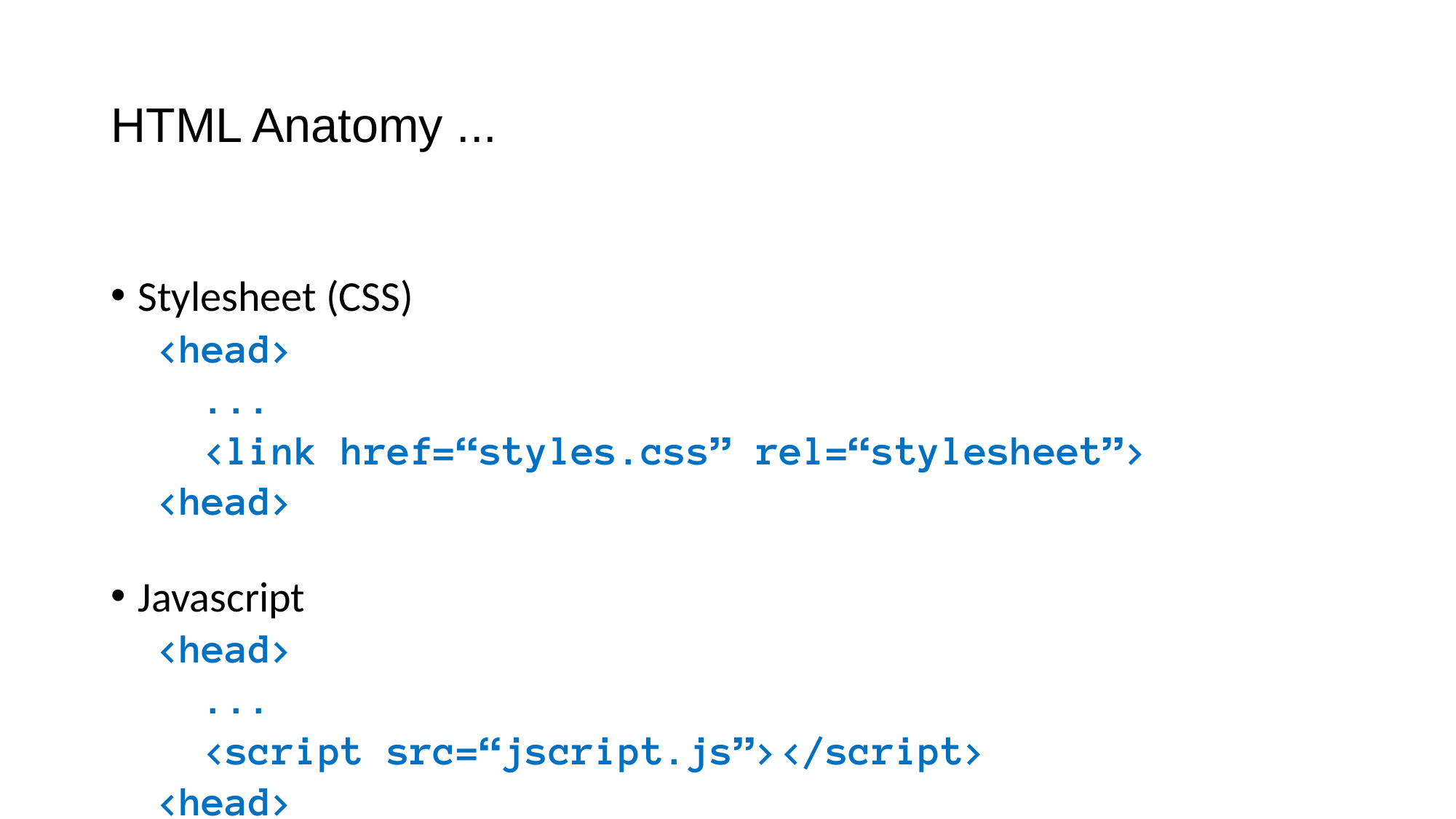

HTML Anatomy ...

Stylesheet (CSS)
  <head>
    ...
    <link href=“styles.css” rel=“stylesheet”>
  <head>

Javascript
  <head>
    ...
    <script src=“jscript.js”></script>
  <head>